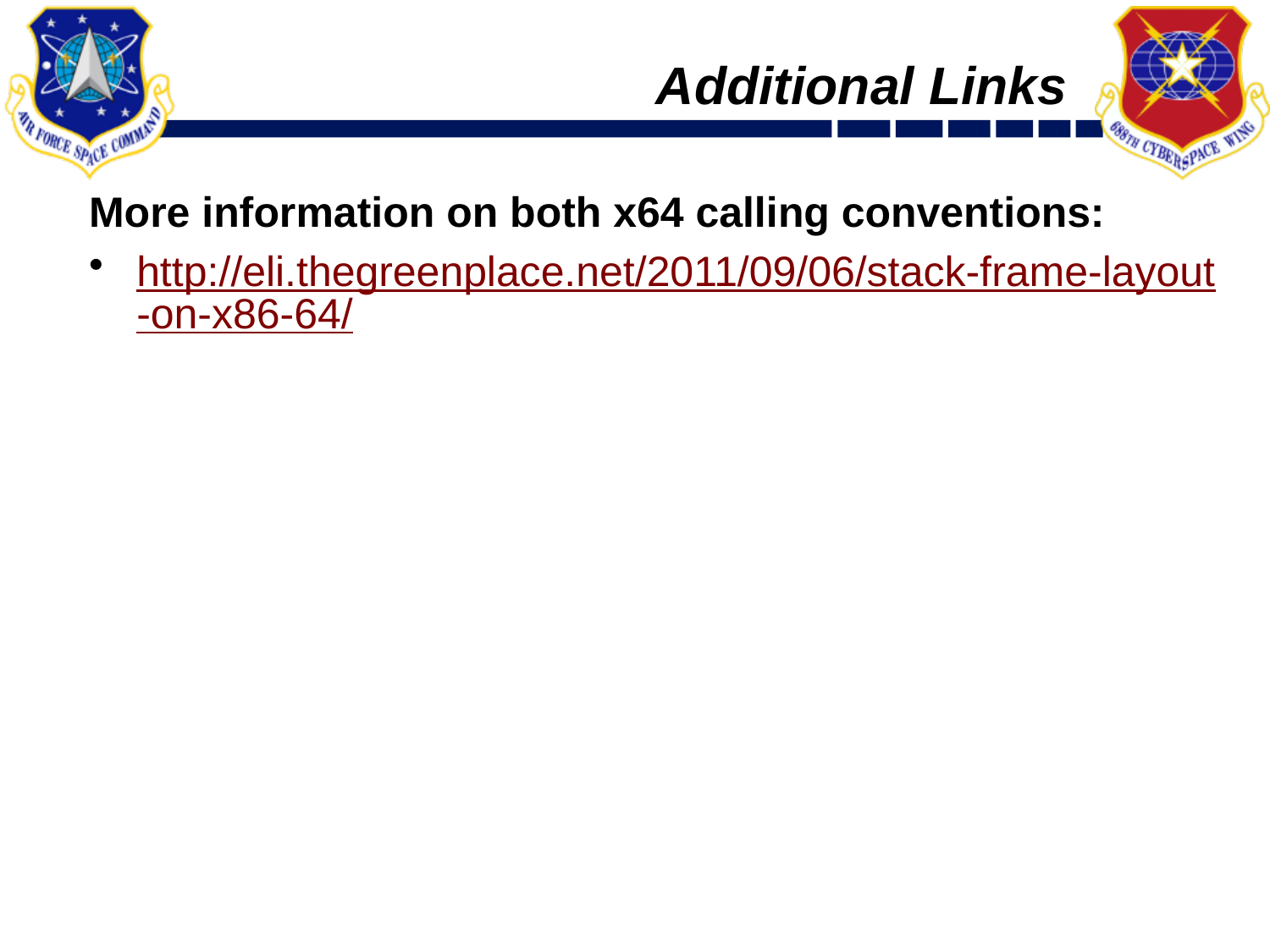

# Additional Links
More information on both x64 calling conventions:
http://eli.thegreenplace.net/2011/09/06/stack-frame-layout-on-x86-64/